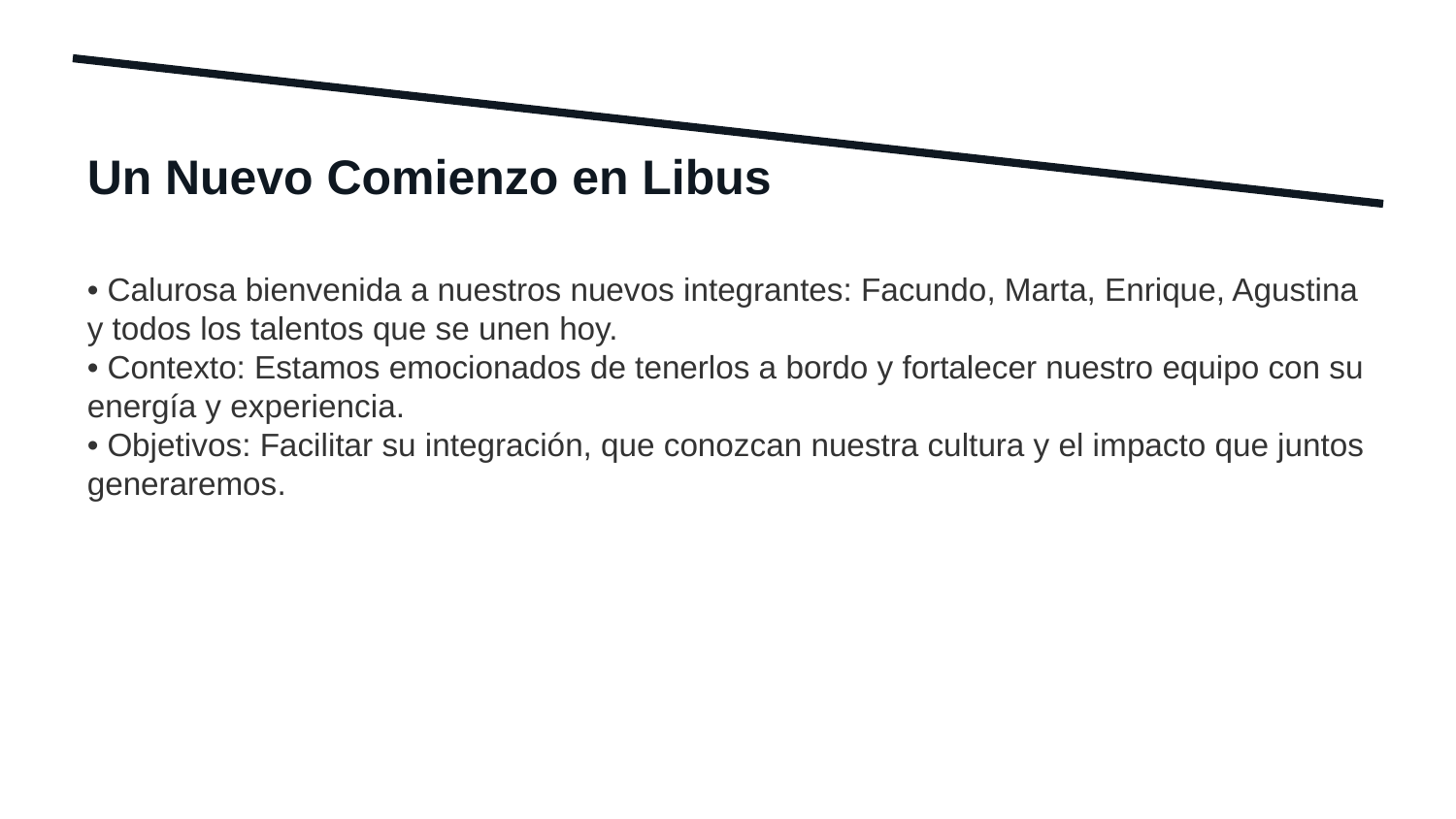

Un Nuevo Comienzo en Libus
• Calurosa bienvenida a nuestros nuevos integrantes: Facundo, Marta, Enrique, Agustina y todos los talentos que se unen hoy.
• Contexto: Estamos emocionados de tenerlos a bordo y fortalecer nuestro equipo con su energía y experiencia.
• Objetivos: Facilitar su integración, que conozcan nuestra cultura y el impacto que juntos generaremos.
2